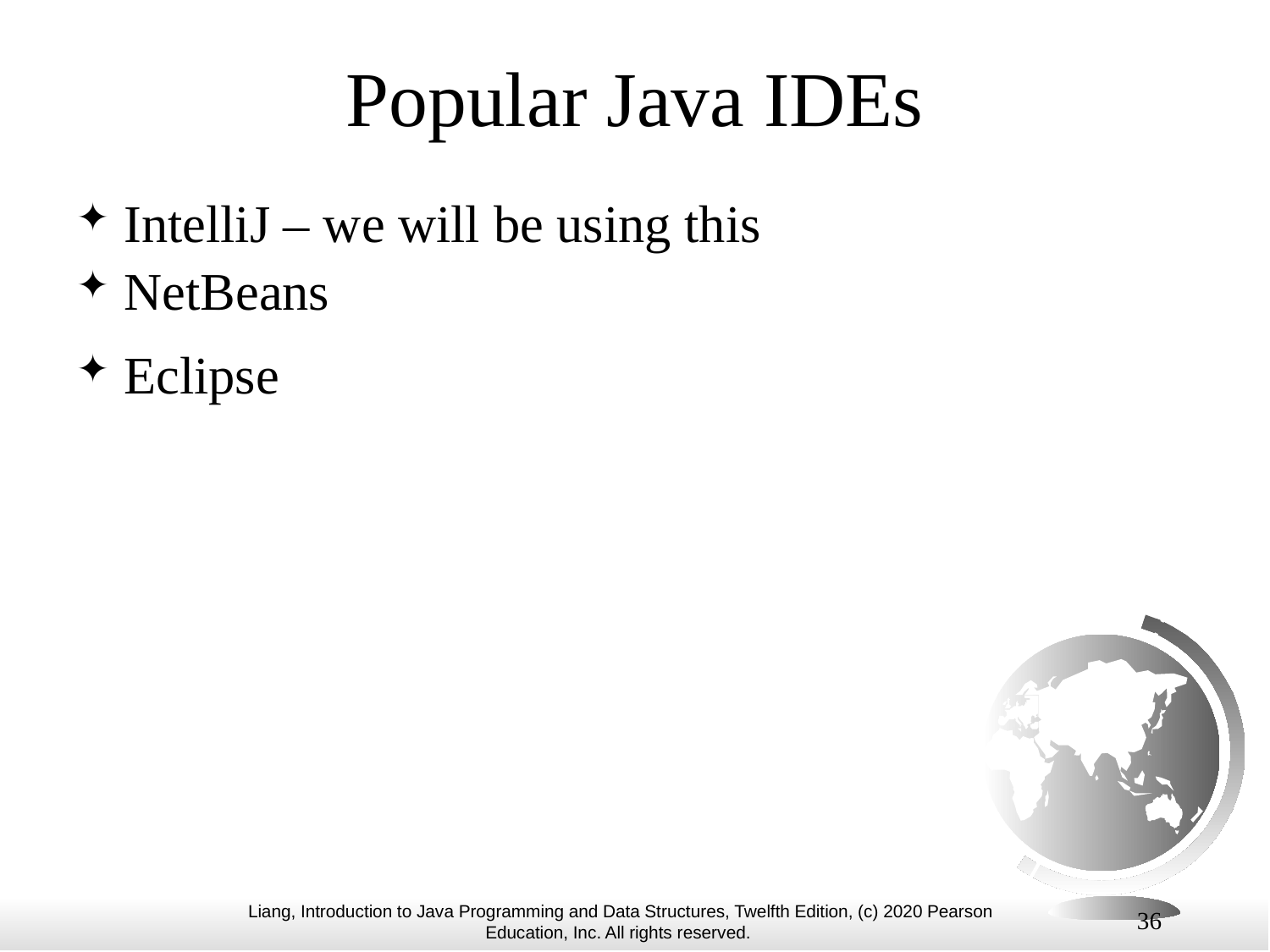

# Popular Java IDEs
IntelliJ – we will be using this
NetBeans
Eclipse
36